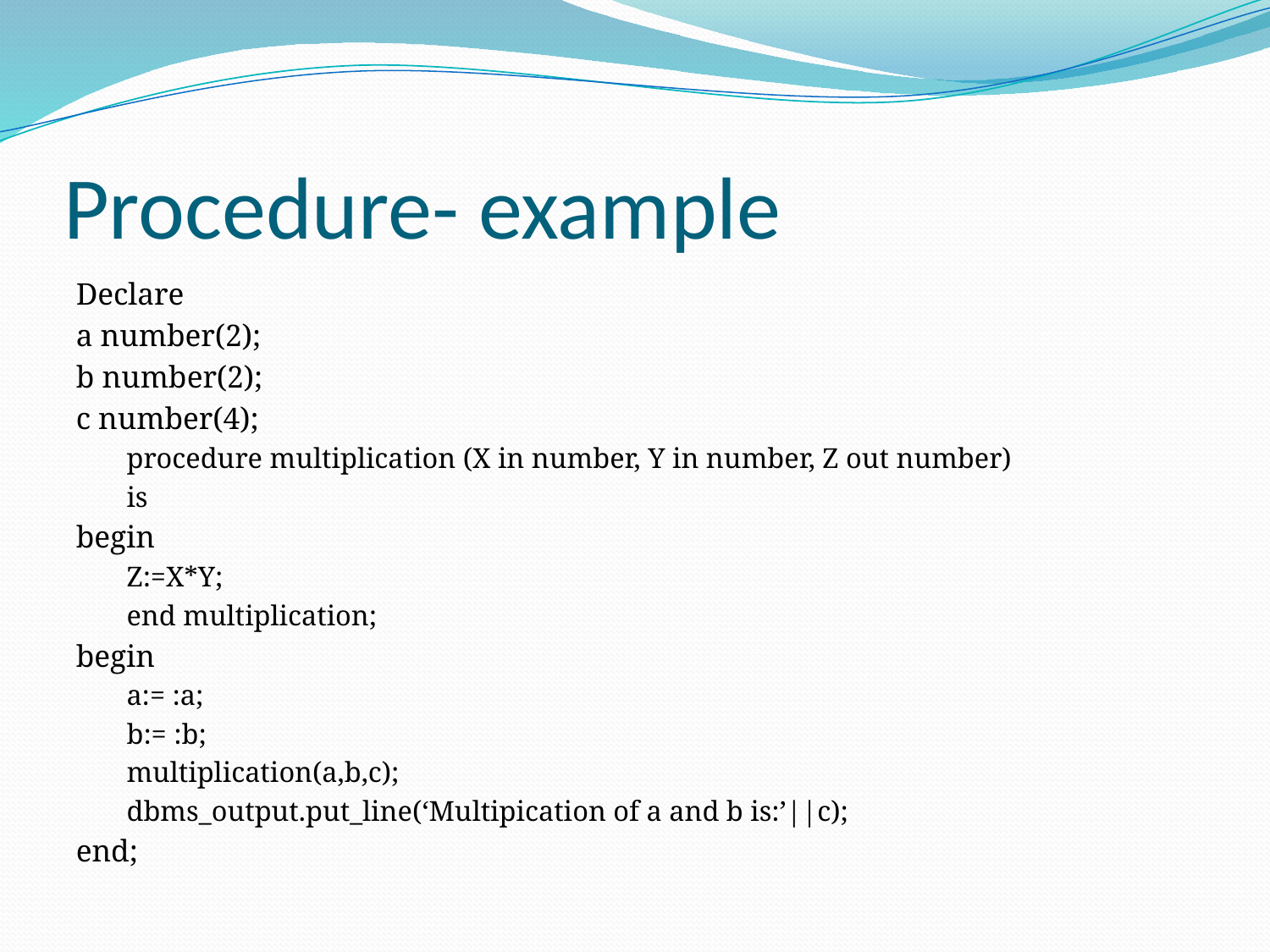

# Procedure- example
Declare
a number(2);
b number(2);
c number(4);
procedure multiplication (X in number, Y in number, Z out number)
is
begin
Z:=X*Y;
end multiplication;
begin
a:= :a;
b:= :b;
multiplication(a,b,c);
dbms_output.put_line(‘Multipication of a and b is:’||c);
end;